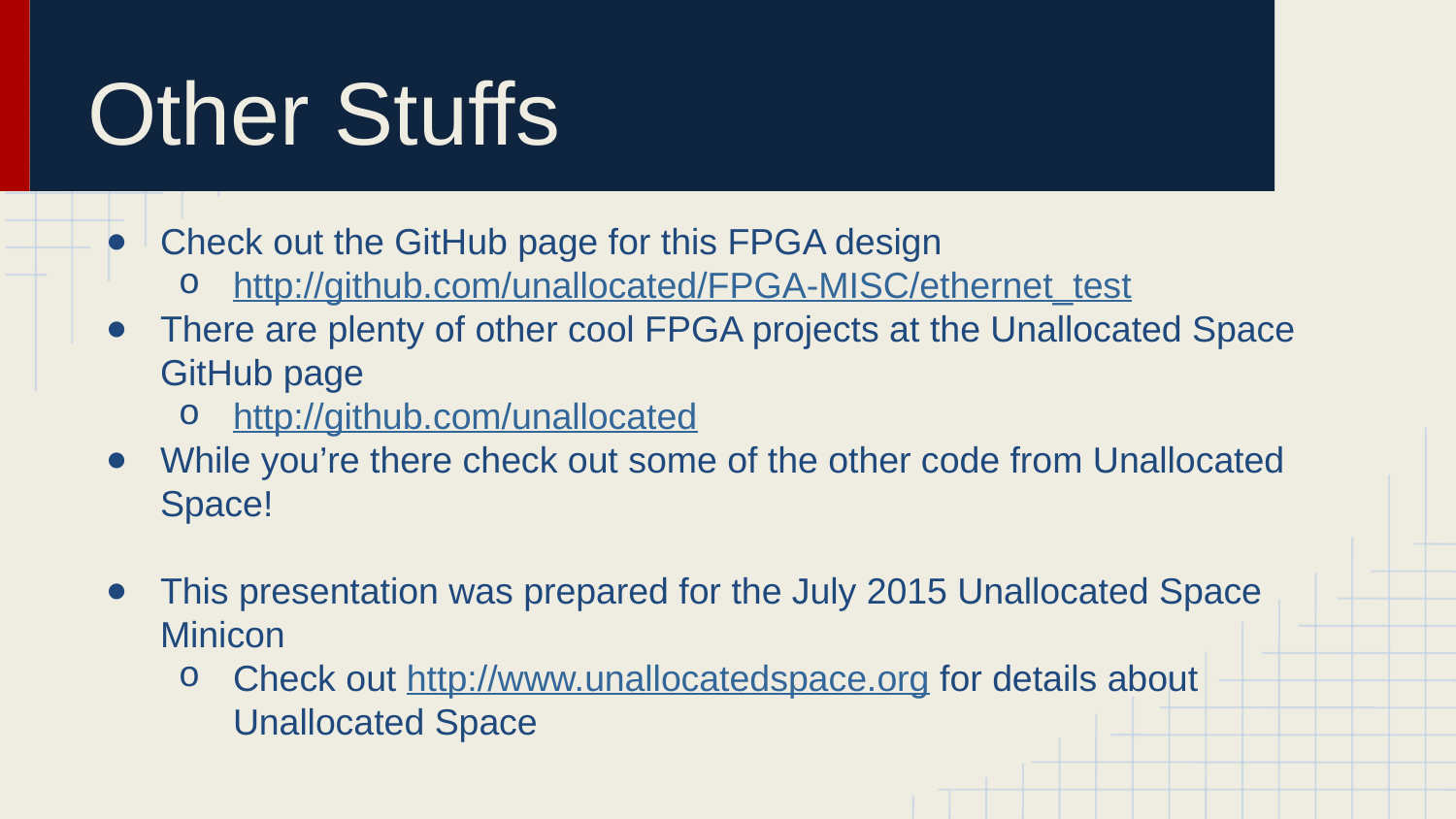

# Other Stuffs
Check out the GitHub page for this FPGA design
http://github.com/unallocated/FPGA-MISC/ethernet_test
There are plenty of other cool FPGA projects at the Unallocated Space GitHub page
http://github.com/unallocated
While you’re there check out some of the other code from Unallocated Space!

This presentation was prepared for the July 2015 Unallocated Space Minicon
Check out http://www.unallocatedspace.org for details about Unallocated Space